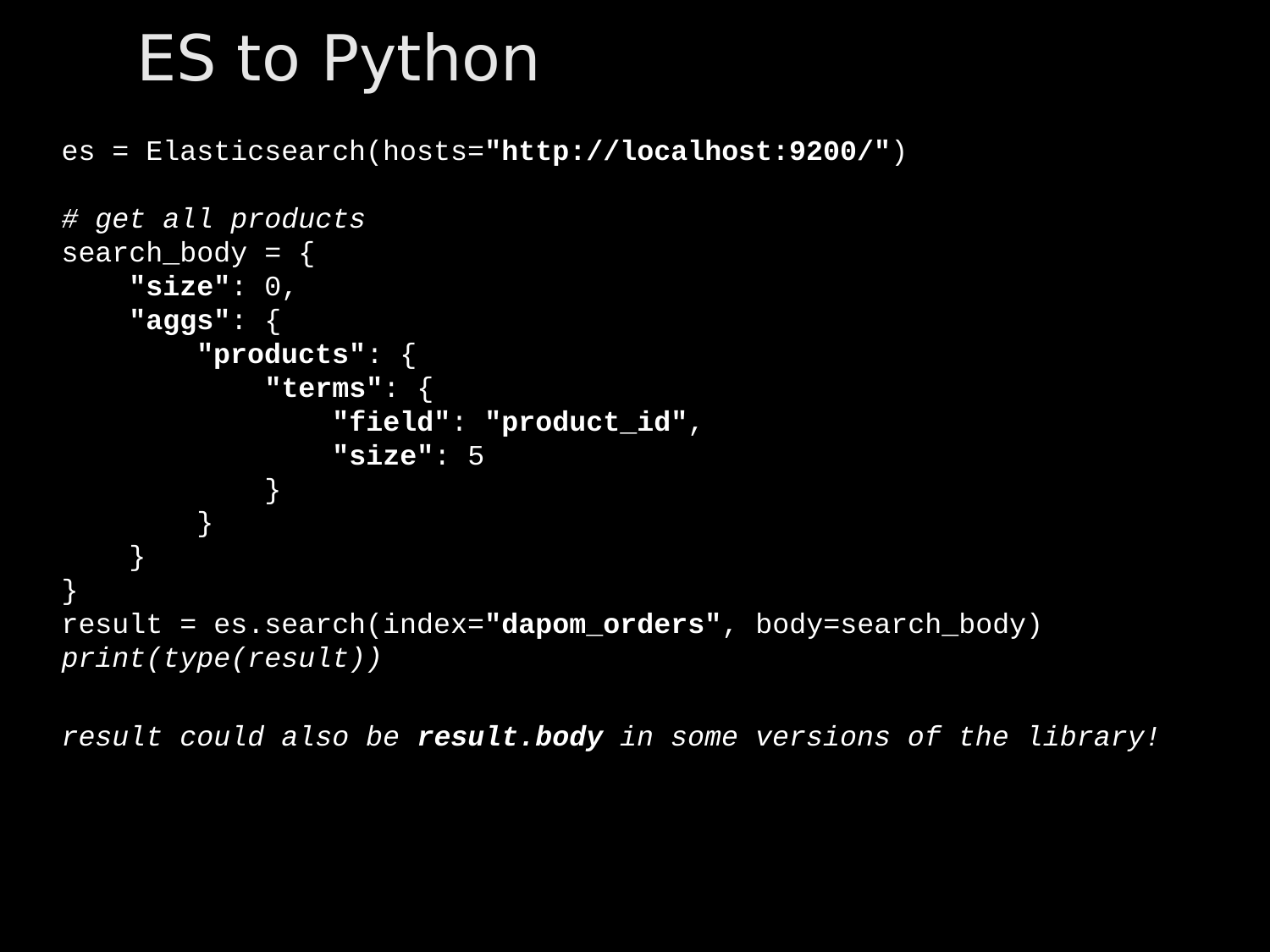

# ES to Python
es = Elasticsearch(hosts="http://localhost:9200/")
# get all products
search_body = {
    "size": 0,
    "aggs": {
        "products": {
            "terms": {
                "field": "product_id",
                "size": 5
            }
        }
    }
}
result = es.search(index="dapom_orders", body=search_body)
print(type(result))

result could also be result.body in some versions of the library!